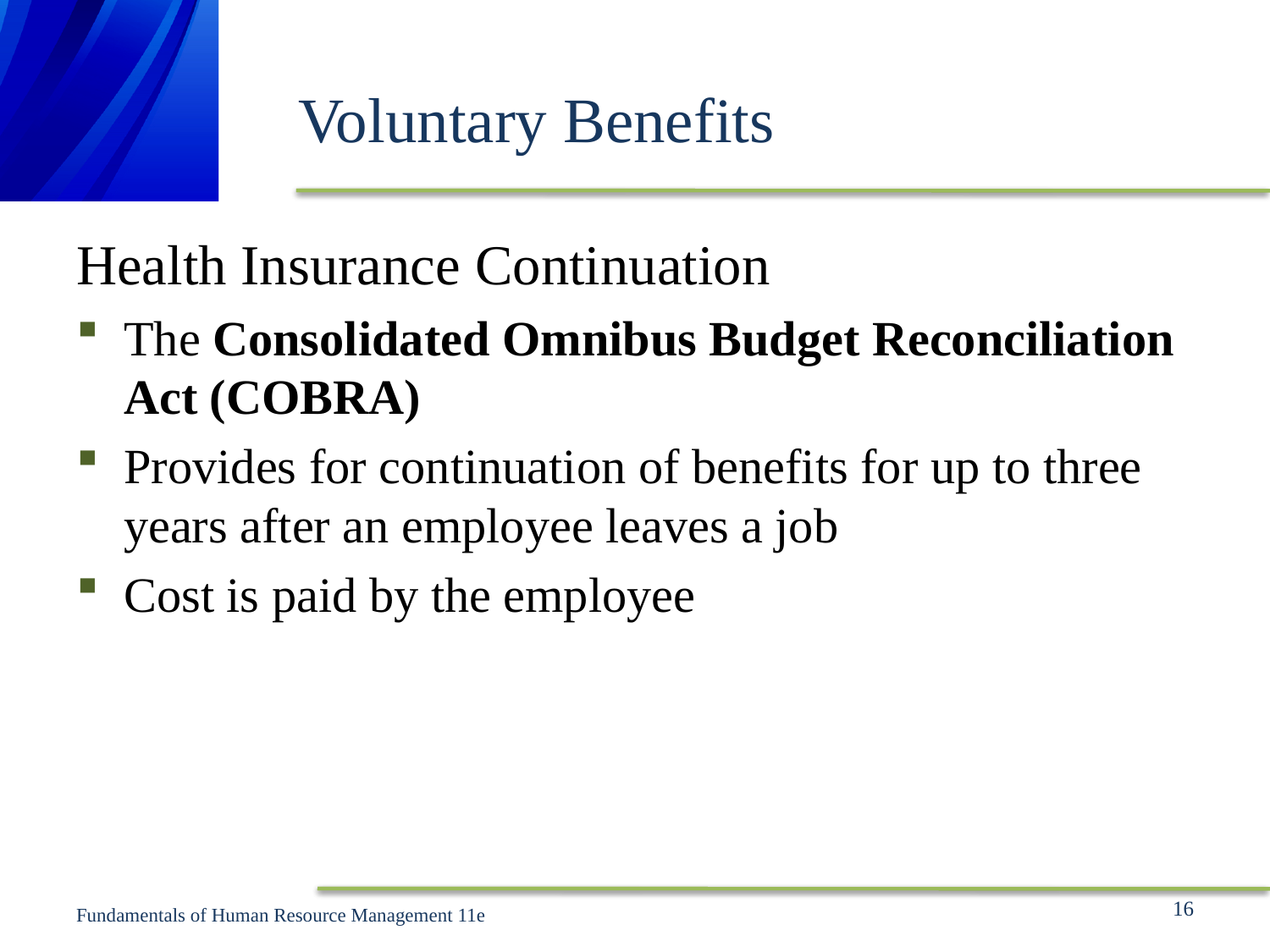

# Voluntary Benefits
Health Insurance Continuation
The Consolidated Omnibus Budget Reconciliation Act (COBRA)
Provides for continuation of benefits for up to three years after an employee leaves a job
Cost is paid by the employee

16
Fundamentals of Human Resource Management 11e